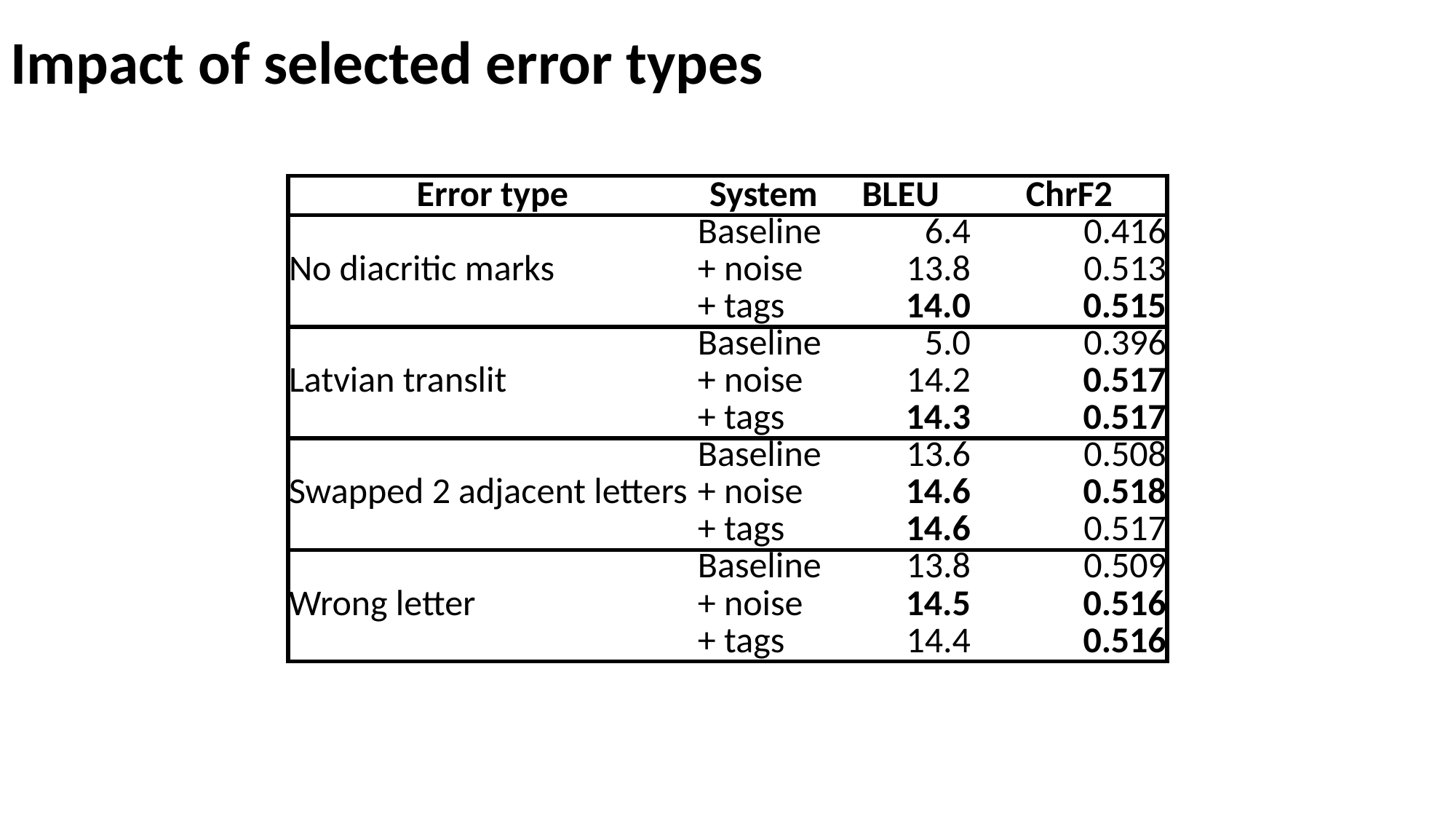

Impact of selected error types
| Error type | System | BLEU | ChrF2 |
| --- | --- | --- | --- |
| No diacritic marks | Baseline | 6.4 | 0.416 |
|  | + noise | 13.8 | 0.513 |
|  | + tags | 14.0 | 0.515 |
| Latvian translit | Baseline | 5.0 | 0.396 |
|  | + noise | 14.2 | 0.517 |
|  | + tags | 14.3 | 0.517 |
| Swapped 2 adjacent letters | Baseline | 13.6 | 0.508 |
|  | + noise | 14.6 | 0.518 |
|  | + tags | 14.6 | 0.517 |
| Wrong letter | Baseline | 13.8 | 0.509 |
|  | + noise | 14.5 | 0.516 |
|  | + tags | 14.4 | 0.516 |